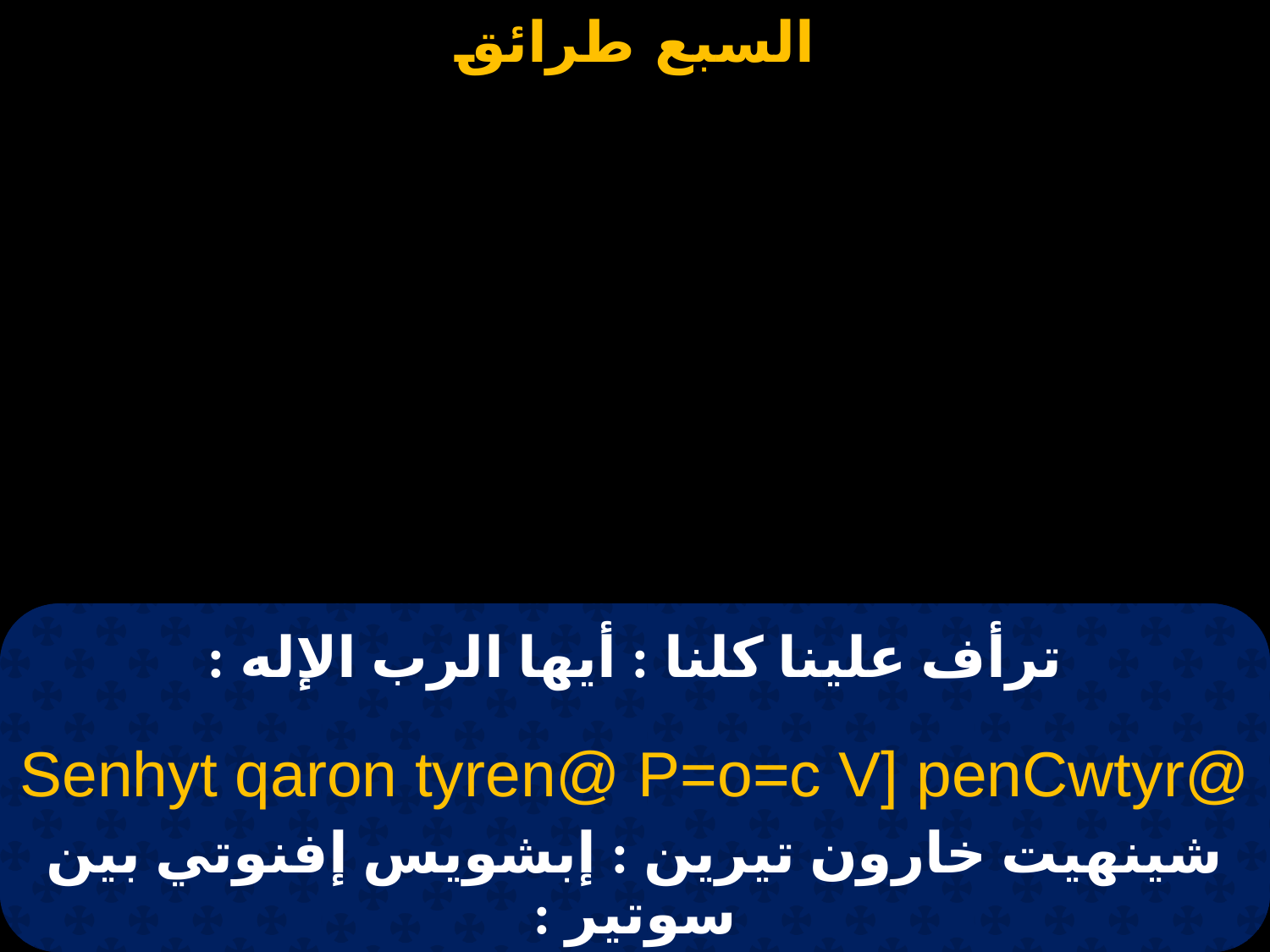

# ترأف علينا كلنا : أيها الرب الإله :
Senhyt qaron tyren@ P=o=c V] penCwtyr@
شينهيت خارون تيرين : إبشويس إفنوتي بين سوتير :